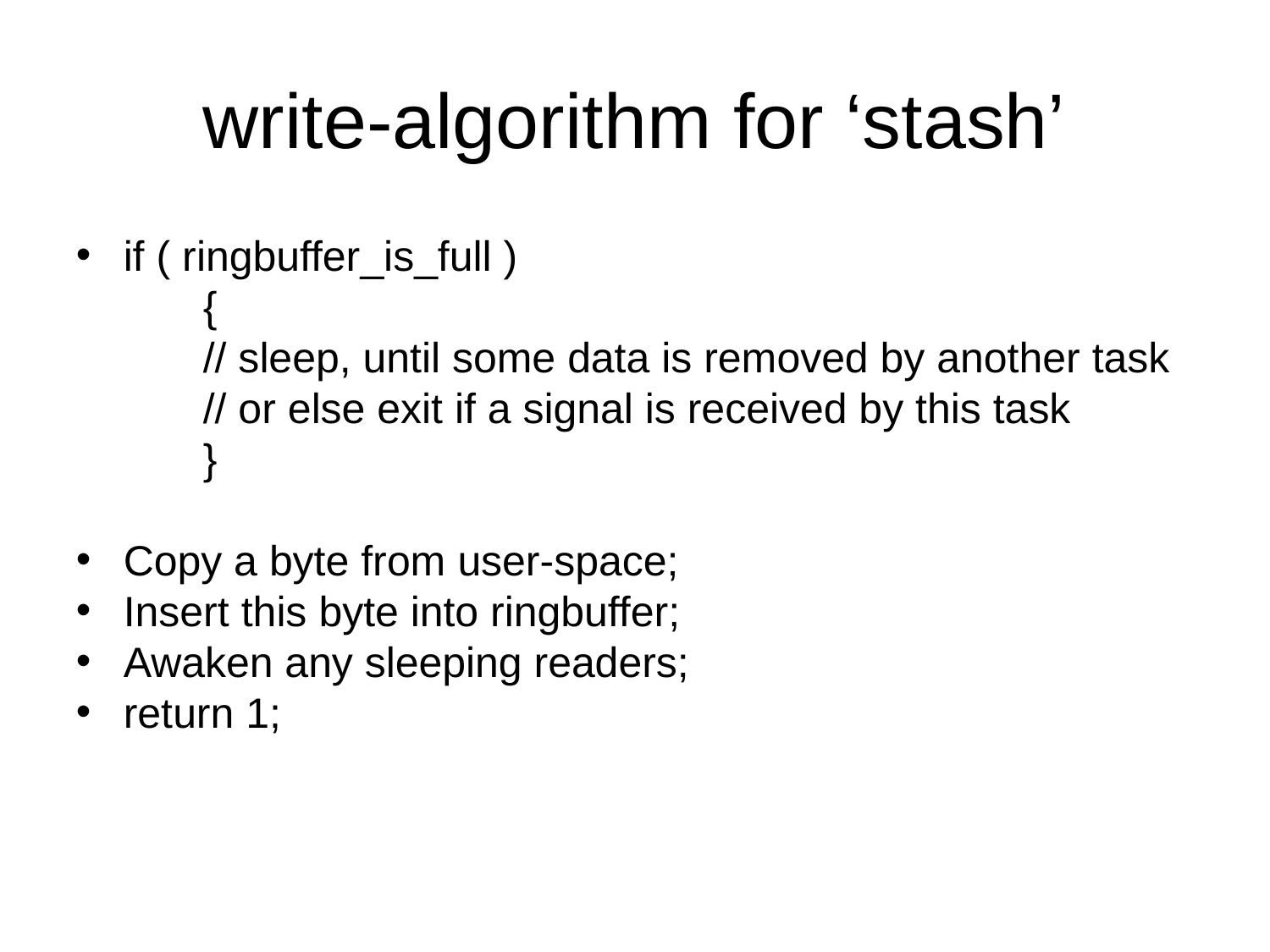

write-algorithm for ‘stash’
if ( ringbuffer_is_full )
{
// sleep, until some data is removed by another task
// or else exit if a signal is received by this task
}

Copy a byte from user-space;
Insert this byte into ringbuffer;
Awaken any sleeping readers;
return 1;